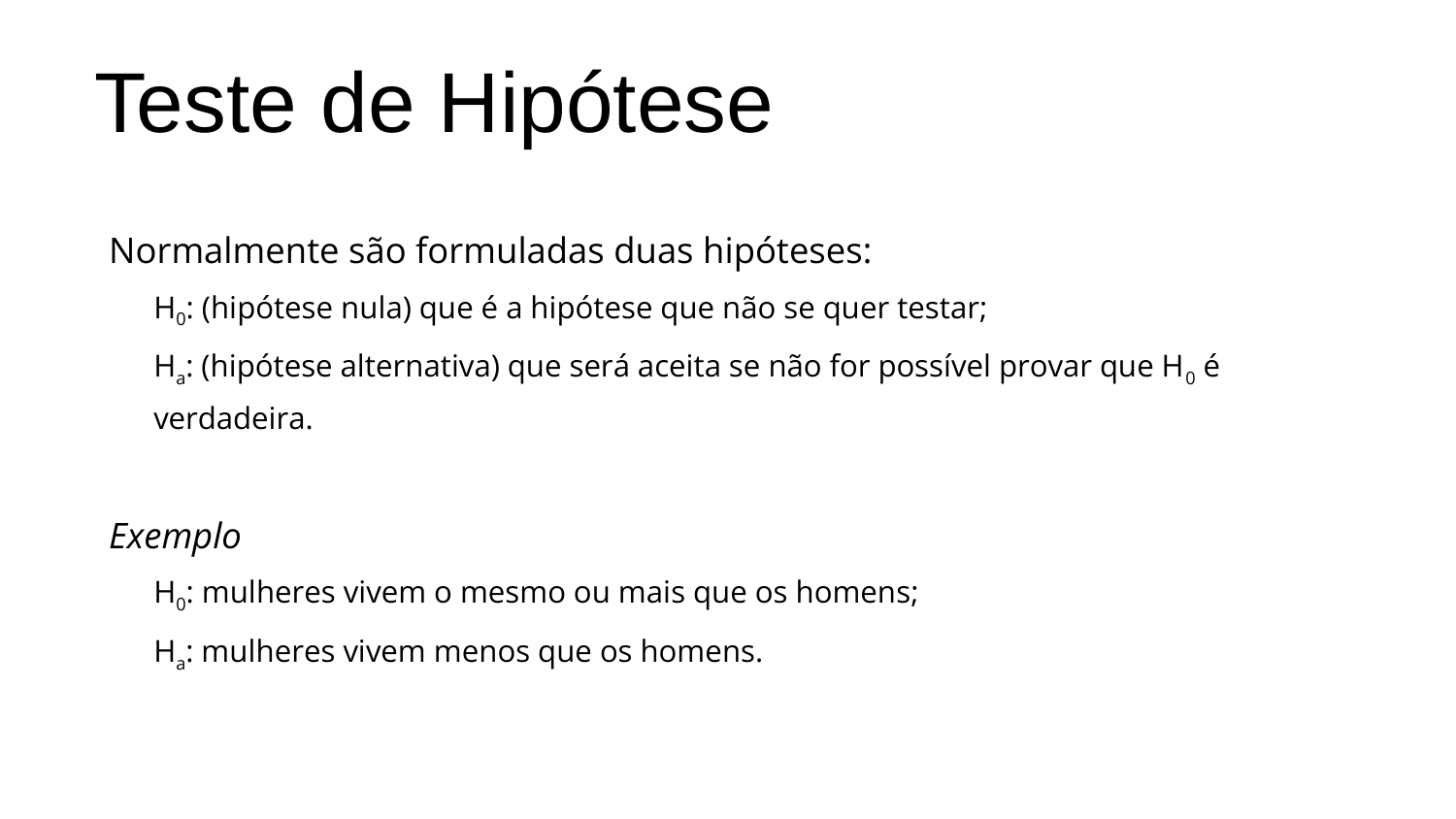

# Teste de Hipótese

Normalmente são formuladas duas hipóteses:
H0: (hipótese nula) que é a hipótese que não se quer testar;
Ha: (hipótese alternativa) que será aceita se não for possível provar que H0 é verdadeira.

Exemplo
H0: mulheres vivem o mesmo ou mais que os homens;
Ha: mulheres vivem menos que os homens.